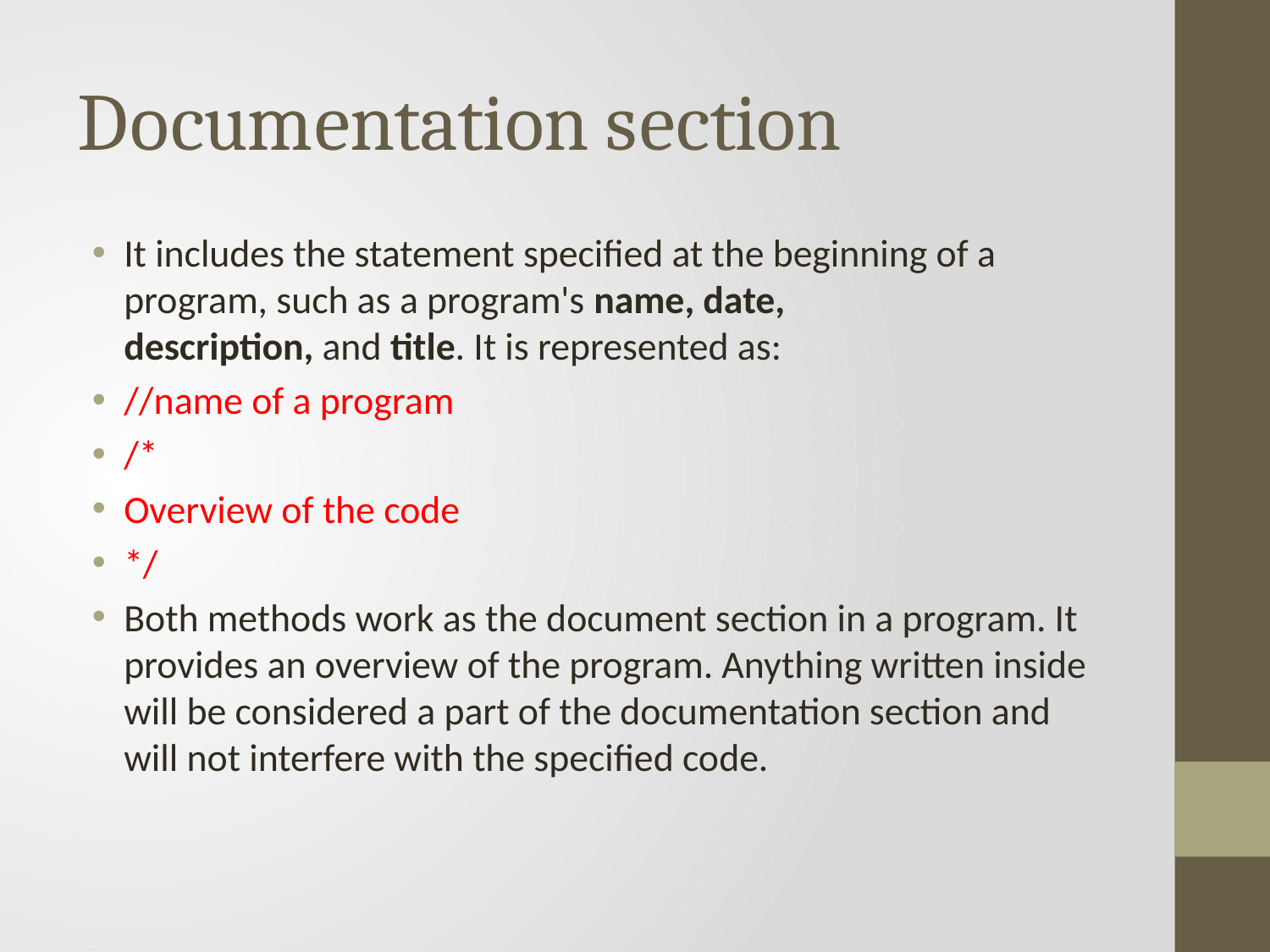

# Documentation section
It includes the statement specified at the beginning of a program, such as a program's name, date, description, and title. It is represented as:
//name of a program
/*
Overview of the code
*/
Both methods work as the document section in a program. It provides an overview of the program. Anything written inside will be considered a part of the documentation section and will not interfere with the specified code.